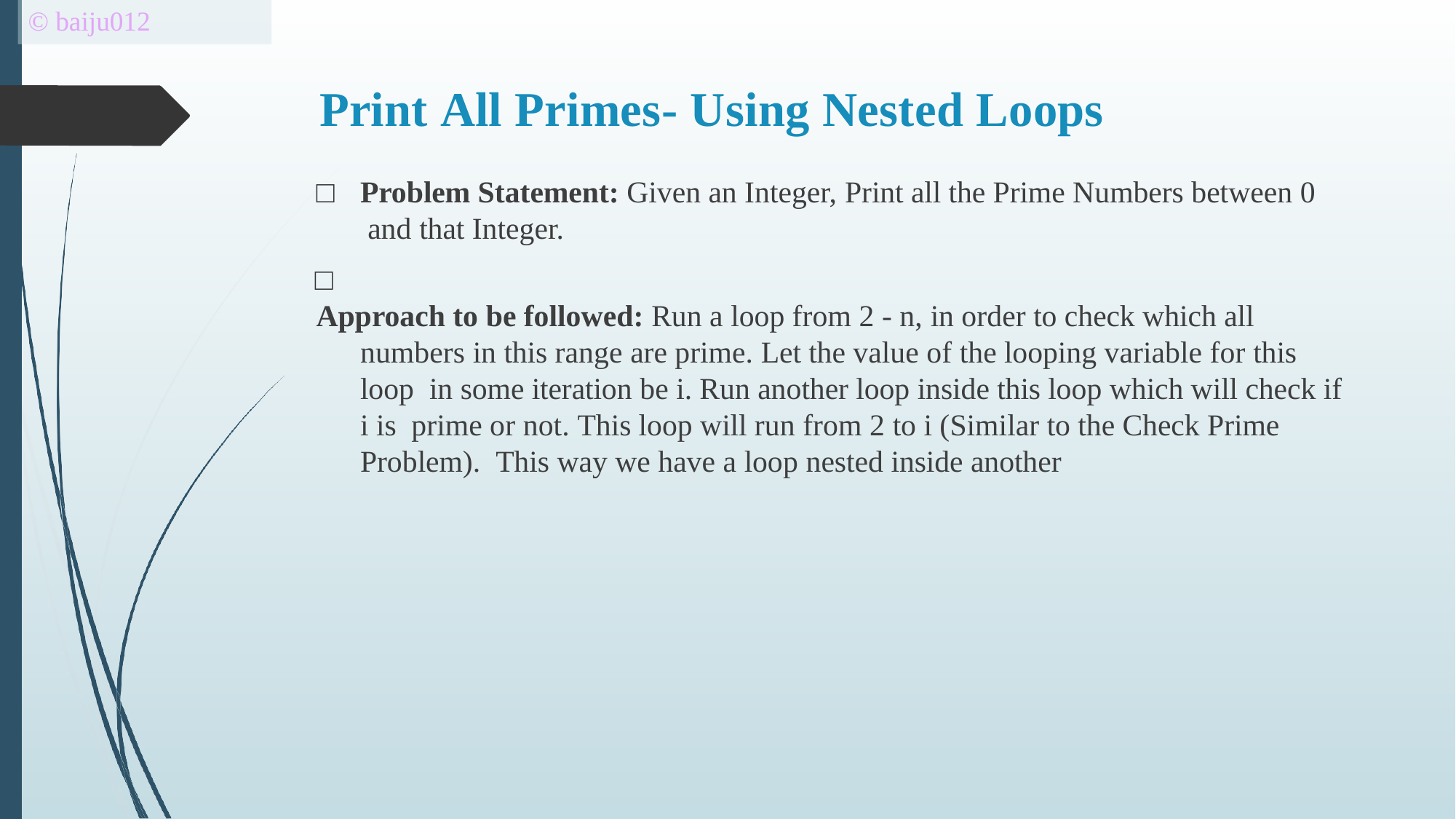

© baiju012
# Print All Primes- Using Nested Loops
□	Problem Statement: Given an Integer, Print all the Prime Numbers between 0  and that Integer.
□
Approach to be followed: Run a loop from 2 - n, in order to check which all  numbers in this range are prime. Let the value of the looping variable for this loop  in some iteration be i. Run another loop inside this loop which will check if i is  prime or not. This loop will run from 2 to i (Similar to the Check Prime Problem).  This way we have a loop nested inside another